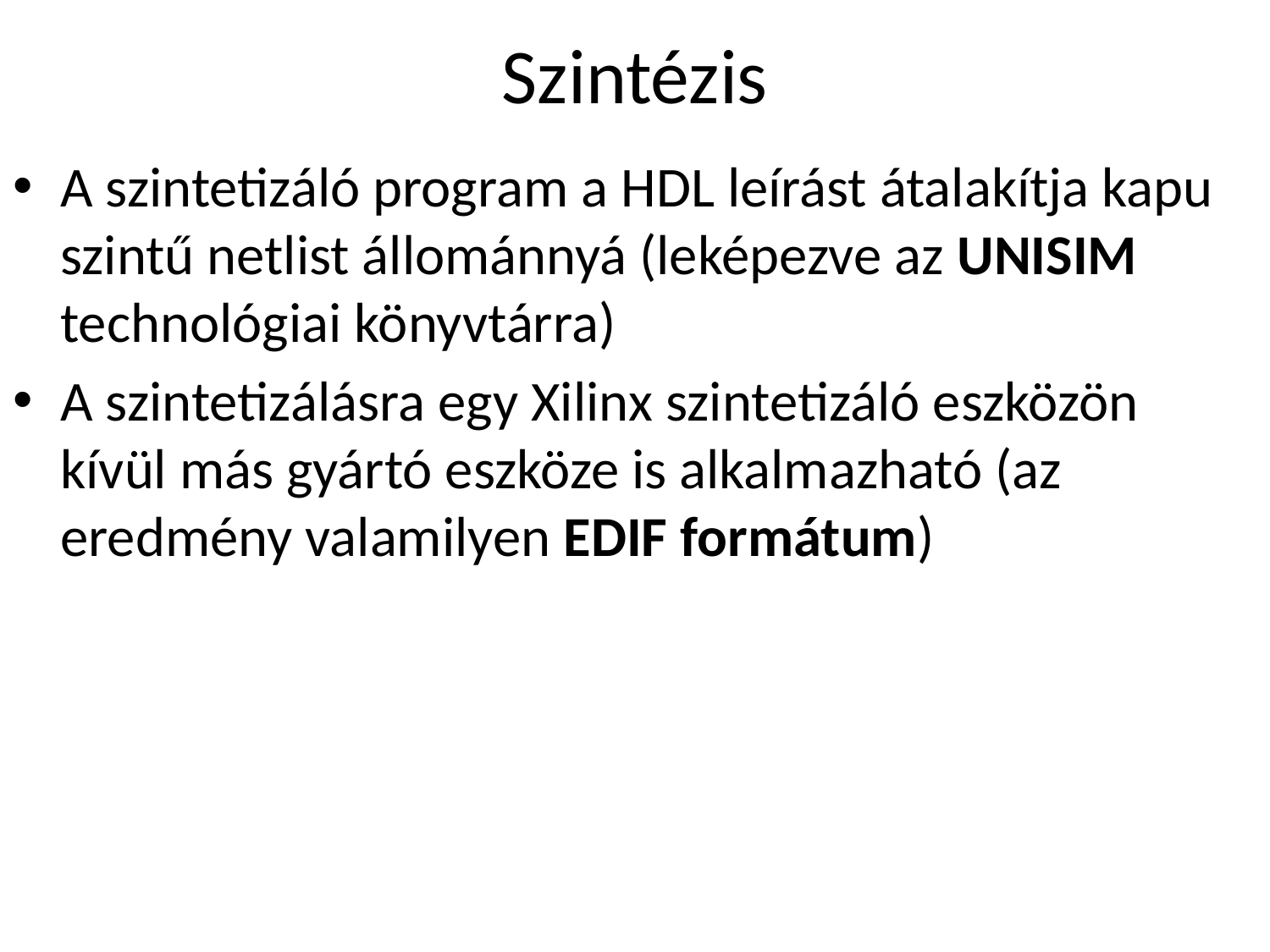

# Szintézis
A szintetizáló program a HDL leírást átalakítja kapu szintű netlist állománnyá (leképezve az UNISIM technológiai könyvtárra)
A szintetizálásra egy Xilinx szintetizáló eszközön kívül más gyártó eszköze is alkalmazható (az eredmény valamilyen EDIF formátum)